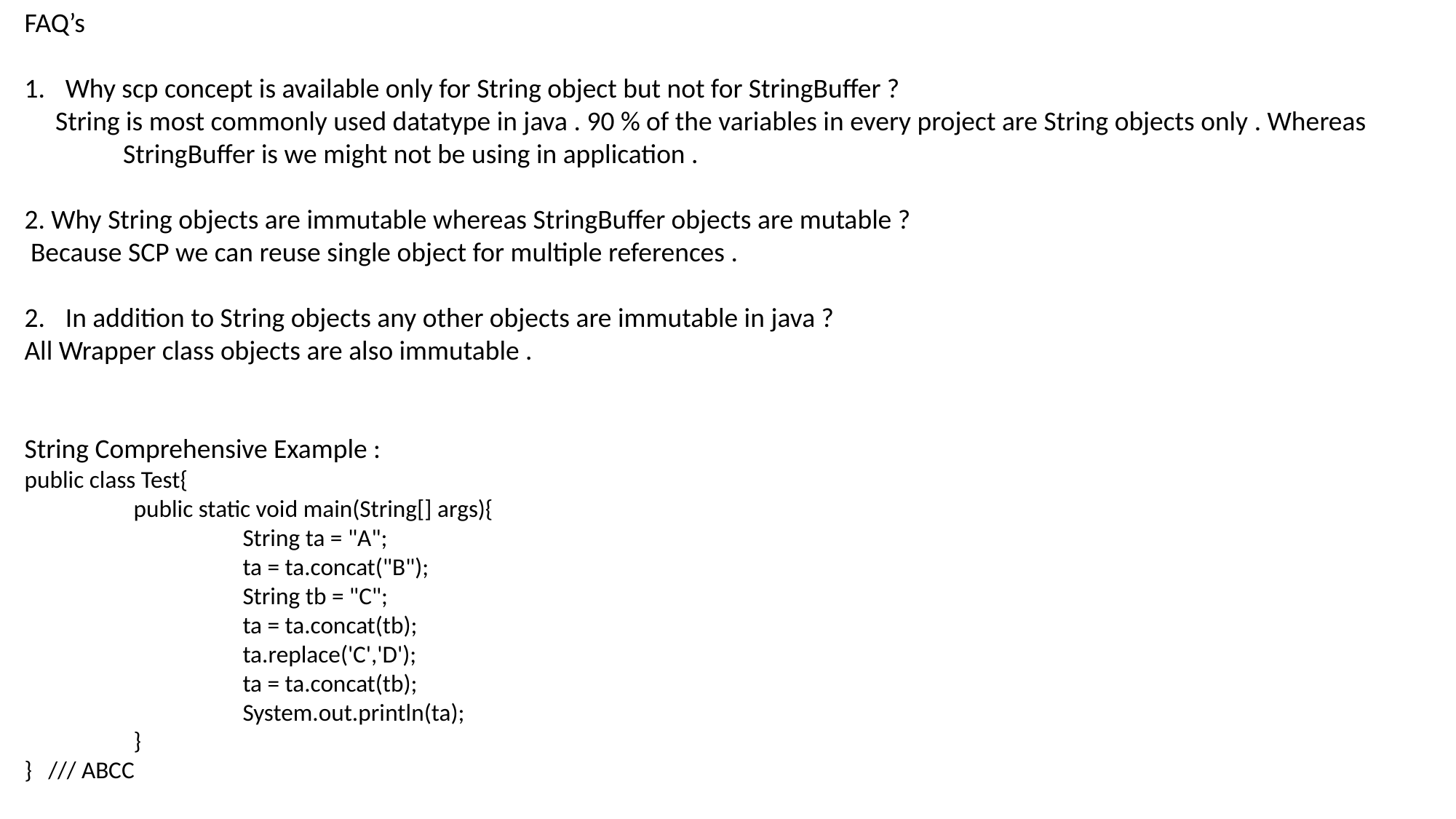

FAQ’s

Why scp concept is available only for String object but not for StringBuffer ?
     String is most commonly used datatype in java . 90 % of the variables in every project are String objects only . Whereas                          StringBuffer is we might not be using in application .

2. Why String objects are immutable whereas StringBuffer objects are mutable ?
 Because SCP we can reuse single object for multiple references .

In addition to String objects any other objects are immutable in java ?
All Wrapper class objects are also immutable .

String Comprehensive Example :
public class Test{
	public static void main(String[] args){
		String ta = "A";
		ta = ta.concat("B");
		String tb = "C";
		ta = ta.concat(tb);
		ta.replace('C','D');
		ta = ta.concat(tb);
		System.out.println(ta);
	}
}   /// ABCC